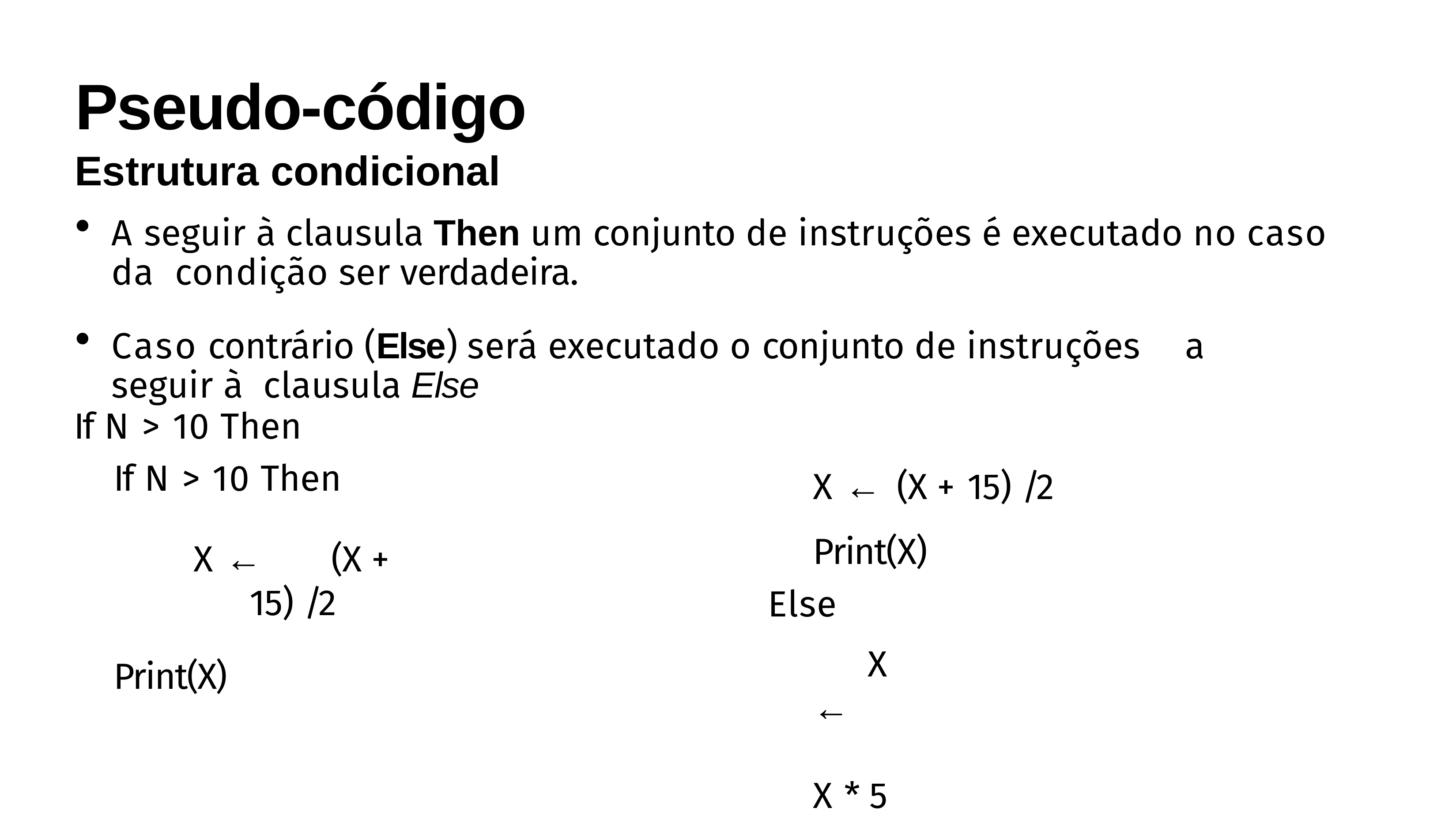

# Pseudo-código
Estrutura condicional
A seguir à clausula Then um conjunto de instruções é executado no caso da  condição ser verdadeira.
Caso contrário (Else) será executado o conjunto de instruções	a seguir à  clausula Else
If N > 10 Then
If N > 10 Then
X ← 	(X + 15) /2
Print(X)
X ← 	(X + 15) /2
Print(X)  Else
X ← 	X * 5
Print(X)